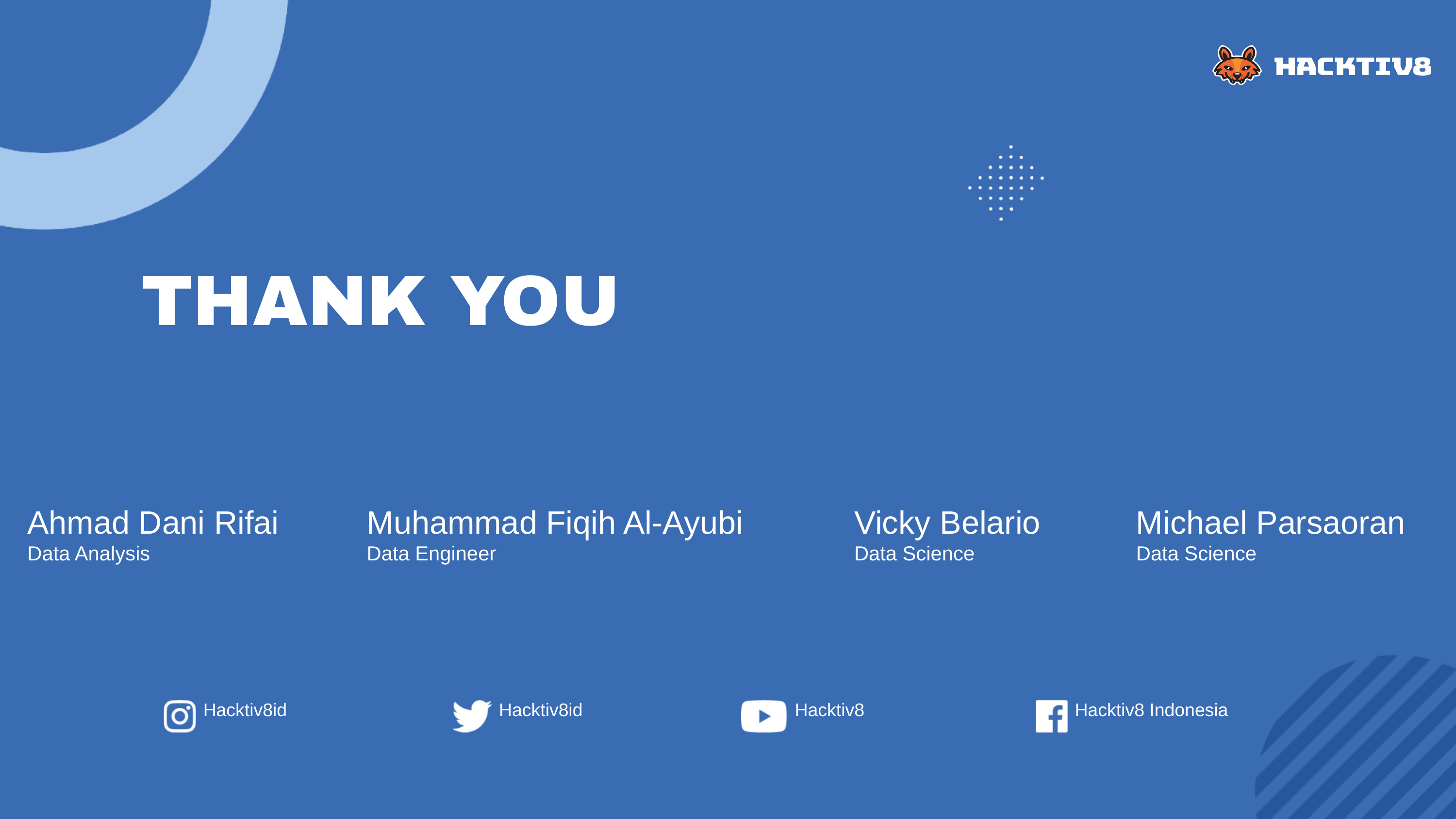

THANK YOU
Ahmad Dani Rifai
Data Analysis
Muhammad Fiqih Al-Ayubi
Data Engineer
Vicky Belario
Data Science
Michael Parsaoran
Data Science
Hacktiv8id
Hacktiv8id
Hacktiv8
Hacktiv8 Indonesia